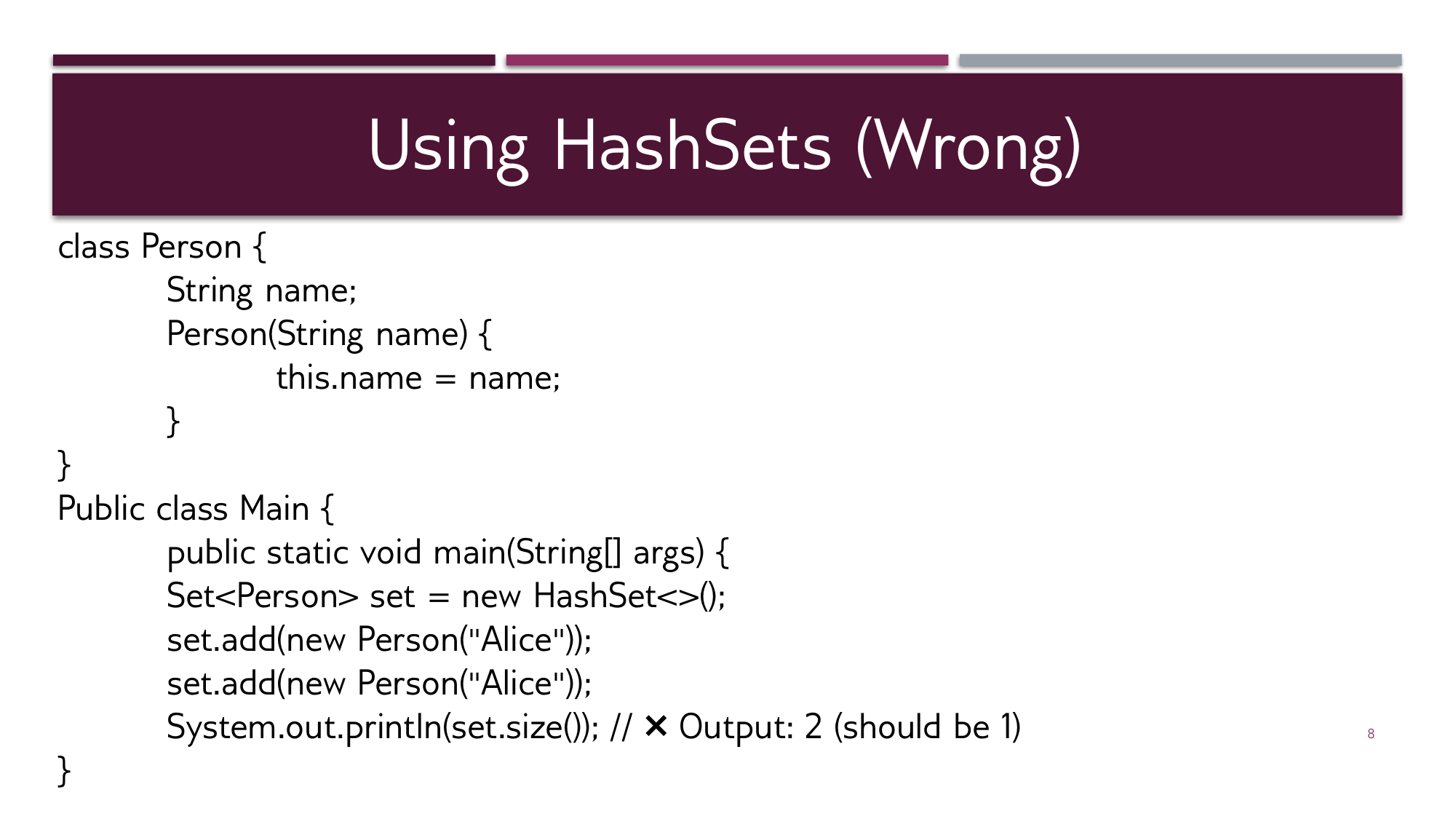

Using HashSets (Wrong)

class Person {
	String name;
	Person(String name) {
		this.name = name;
	}
}
Public class Main {
	public static void main(String[] args) {
	Set<Person> set = new HashSet<>();
	set.add(new Person("Alice"));
	set.add(new Person("Alice"));
	System.out.println(set.size()); // ❌ Output: 2 (should be 1)
}
8